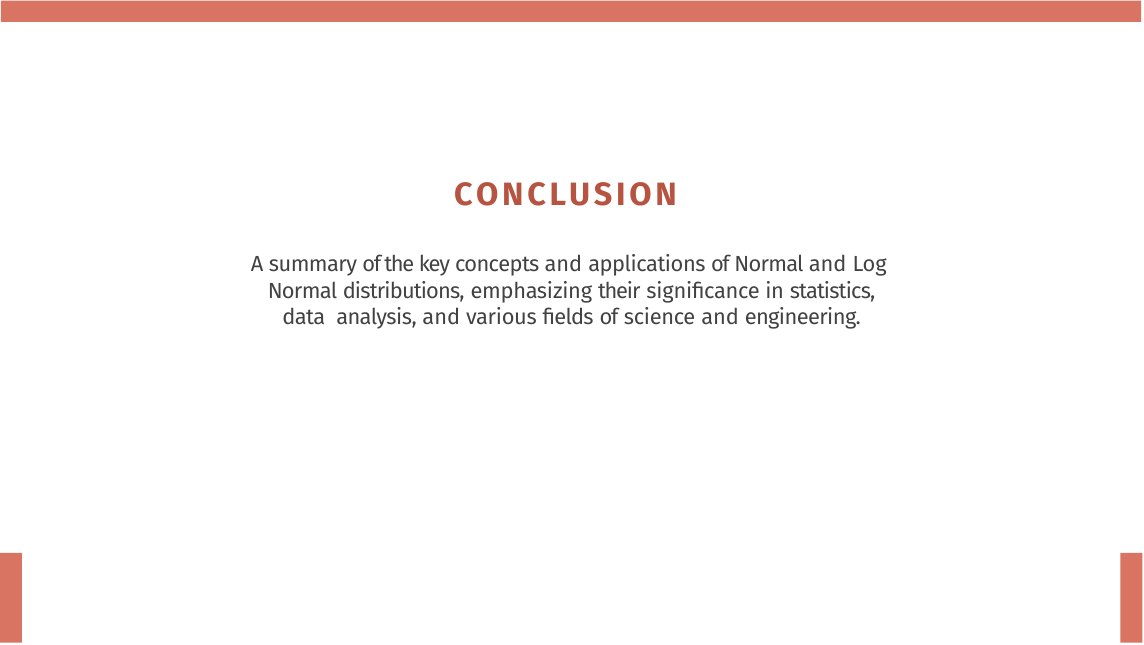

# CONCLUSION
A summary of the key concepts and applications of Normal and Log  Normal distributions, emphasizing their signiﬁcance in statistics, data  analysis, and various ﬁelds of science and engineering.